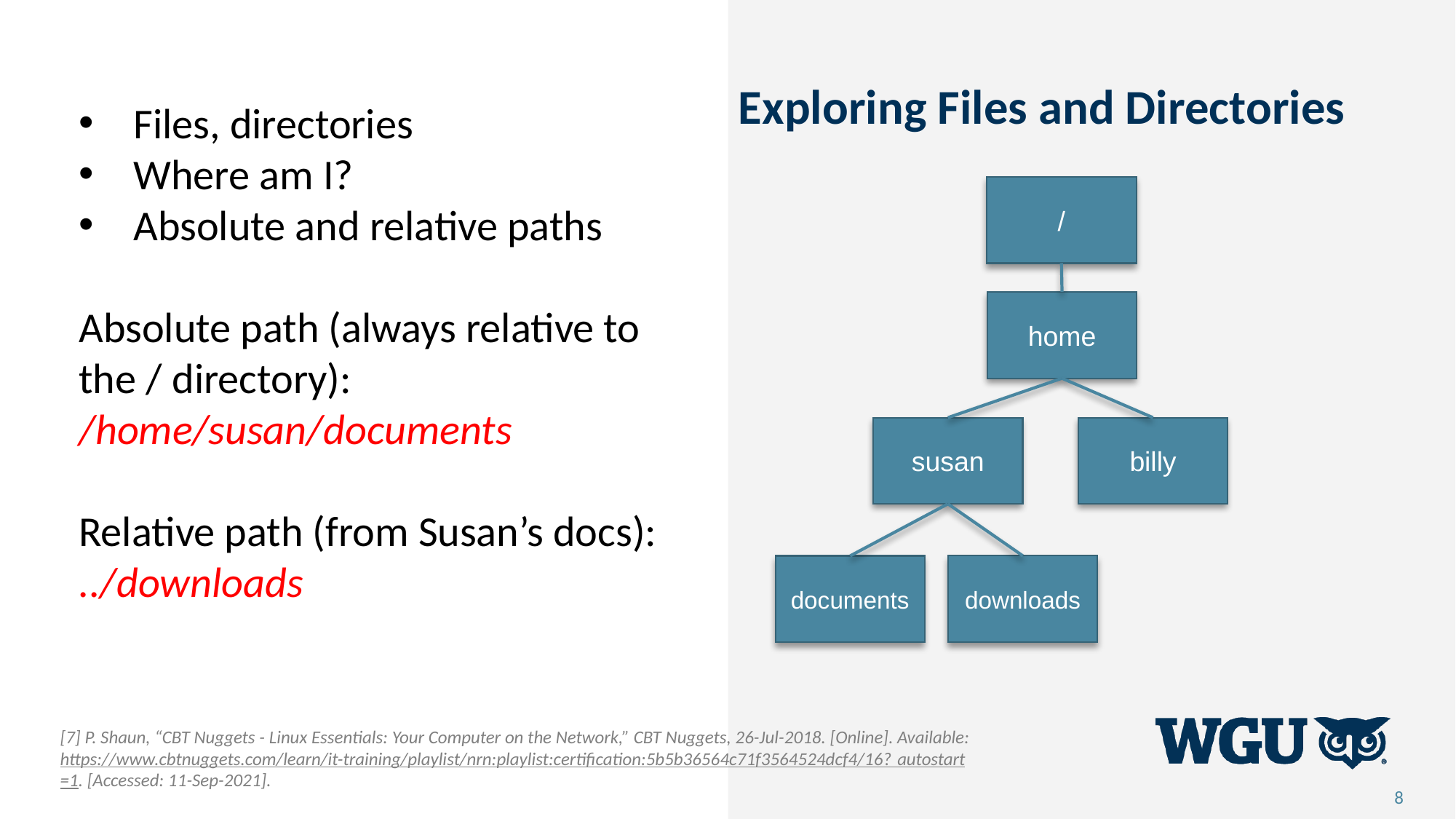

# Exploring Files and Directories
Files, directories
Where am I?
Absolute and relative paths

Absolute path (always relative to the / directory):
/home/susan/documents

Relative path (from Susan’s docs):
../downloads

/
home
susan
billy
downloads
documents
[7] P. Shaun, “CBT Nuggets - Linux Essentials: Your Computer on the Network,” CBT Nuggets, 26-Jul-2018. [Online]. Available: https://www.cbtnuggets.com/learn/it-training/playlist/nrn:playlist:certification:5b5b36564c71f3564524dcf4/16? autostart=1. [Accessed: 11-Sep-2021].

8